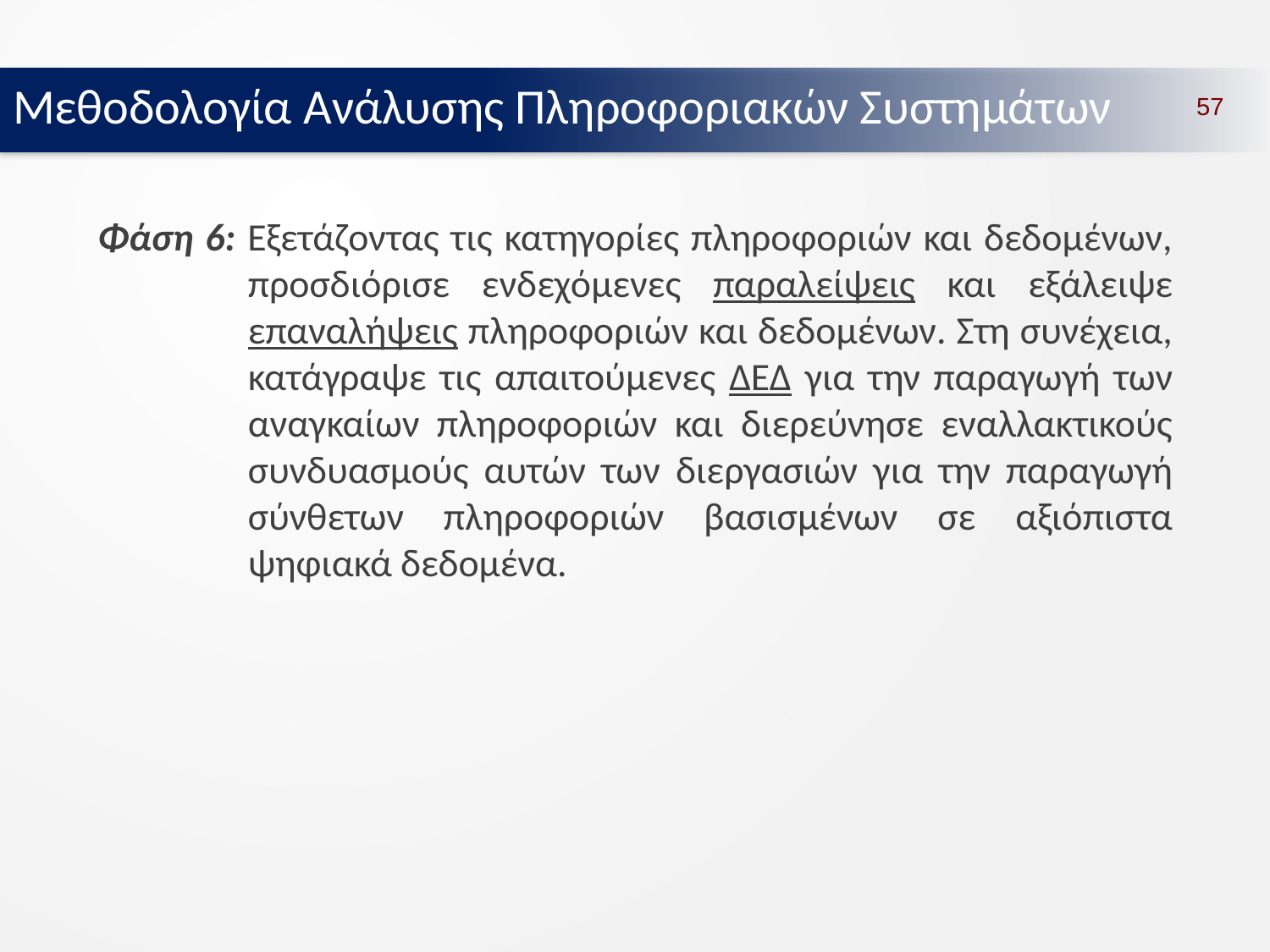

Μεθοδολογία Ανάλυσης Πληροφοριακών Συστημάτων
57
Φάση 6: Εξετάζοντας τις κατηγορίες πληροφοριών και δεδομένων, προσδιόρισε ενδεχόμενες παραλείψεις και εξάλειψε επαναλήψεις πληροφοριών και δεδομένων. Στη συνέχεια, κατάγραψε τις απαιτούμενες ΔΕΔ για την παραγωγή των αναγκαίων πληροφοριών και διερεύνησε εναλλακτικούς συνδυασμούς αυτών των διεργασιών για την παραγωγή σύνθετων πληροφοριών βασισμένων σε αξιόπιστα ψηφιακά δεδομένα.